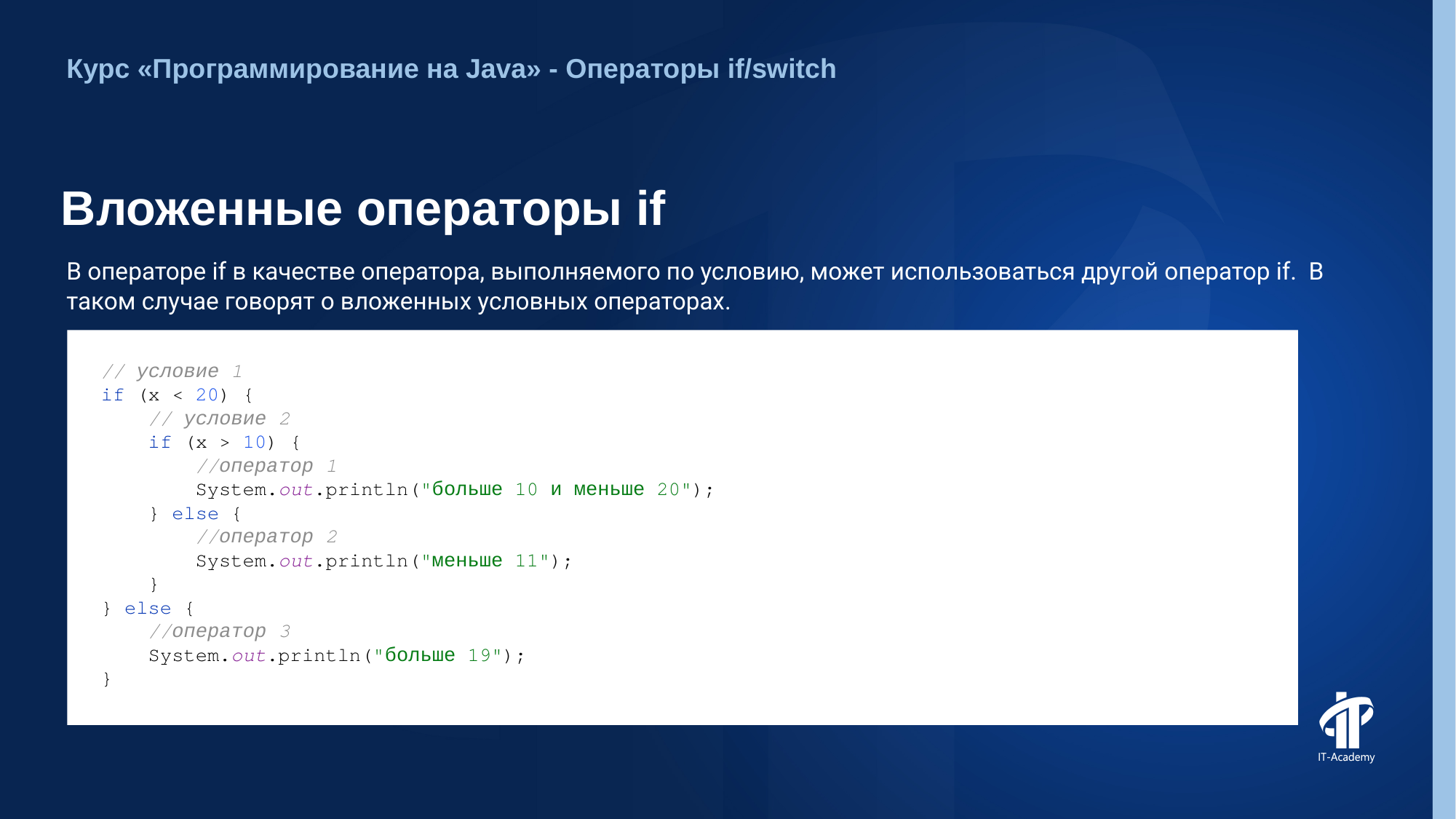

Курс «Программирование на Java» - Операторы if/switch
# Вложенные операторы if
В операторе if в качестве оператора, выполняемого по условию, может использоваться другой оператор if.  В таком случае говорят о вложенных условных операторах.

// условие 1
if (x < 20) {
    // условие 2
    if (x > 10) {
        //оператор 1
        System.out.println("больше 10 и меньше 20");
    } else {
        //оператор 2
        System.out.println("меньше 11");
    }
} else {
    //оператор 3
    System.out.println("больше 19");
}